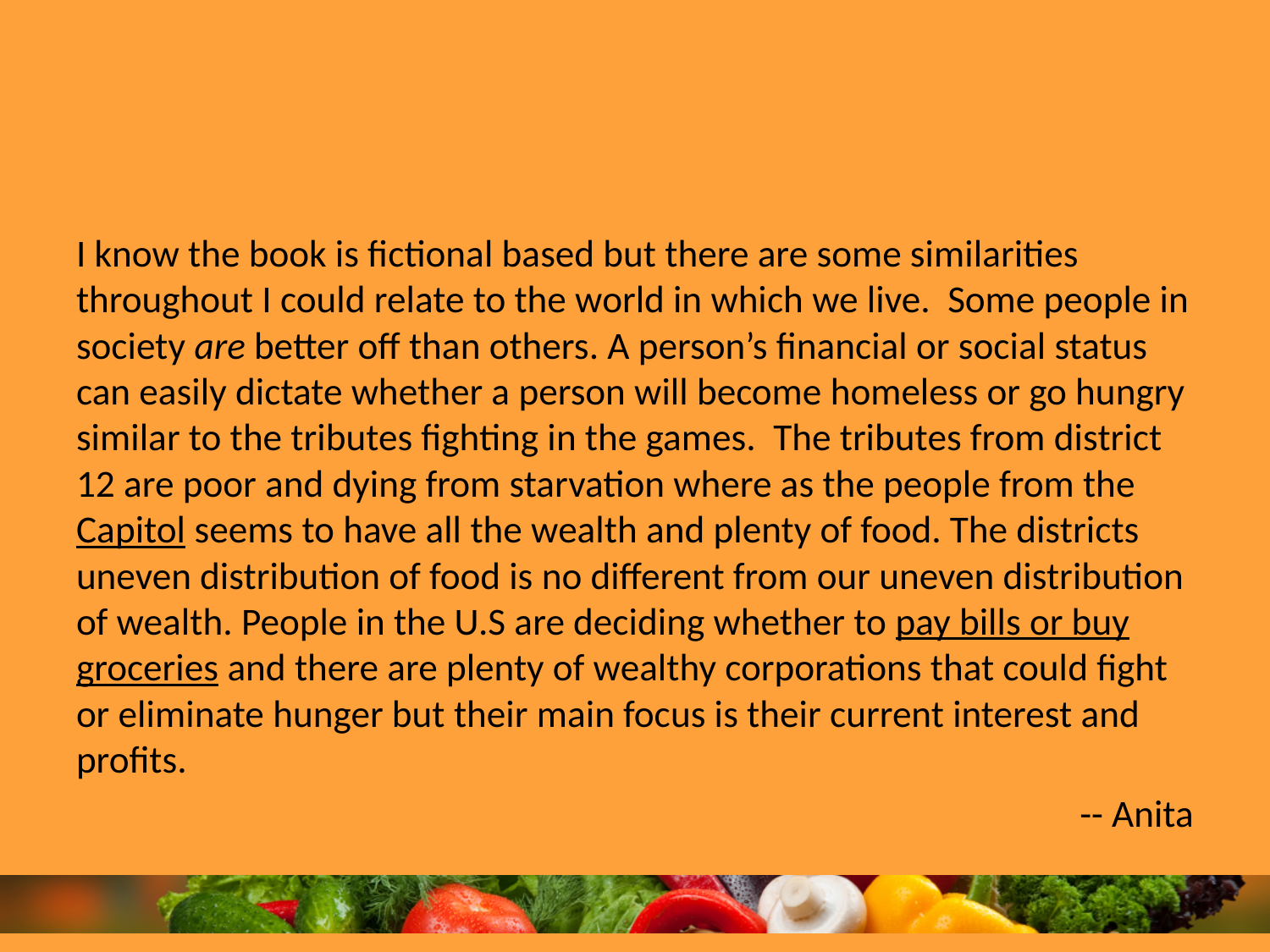

#
I know the book is fictional based but there are some similarities throughout I could relate to the world in which we live.  Some people in society are better off than others. A person’s financial or social status can easily dictate whether a person will become homeless or go hungry similar to the tributes fighting in the games.  The tributes from district 12 are poor and dying from starvation where as the people from the Capitol seems to have all the wealth and plenty of food. The districts uneven distribution of food is no different from our uneven distribution of wealth. People in the U.S are deciding whether to pay bills or buy groceries and there are plenty of wealthy corporations that could fight or eliminate hunger but their main focus is their current interest and profits.
-- Anita